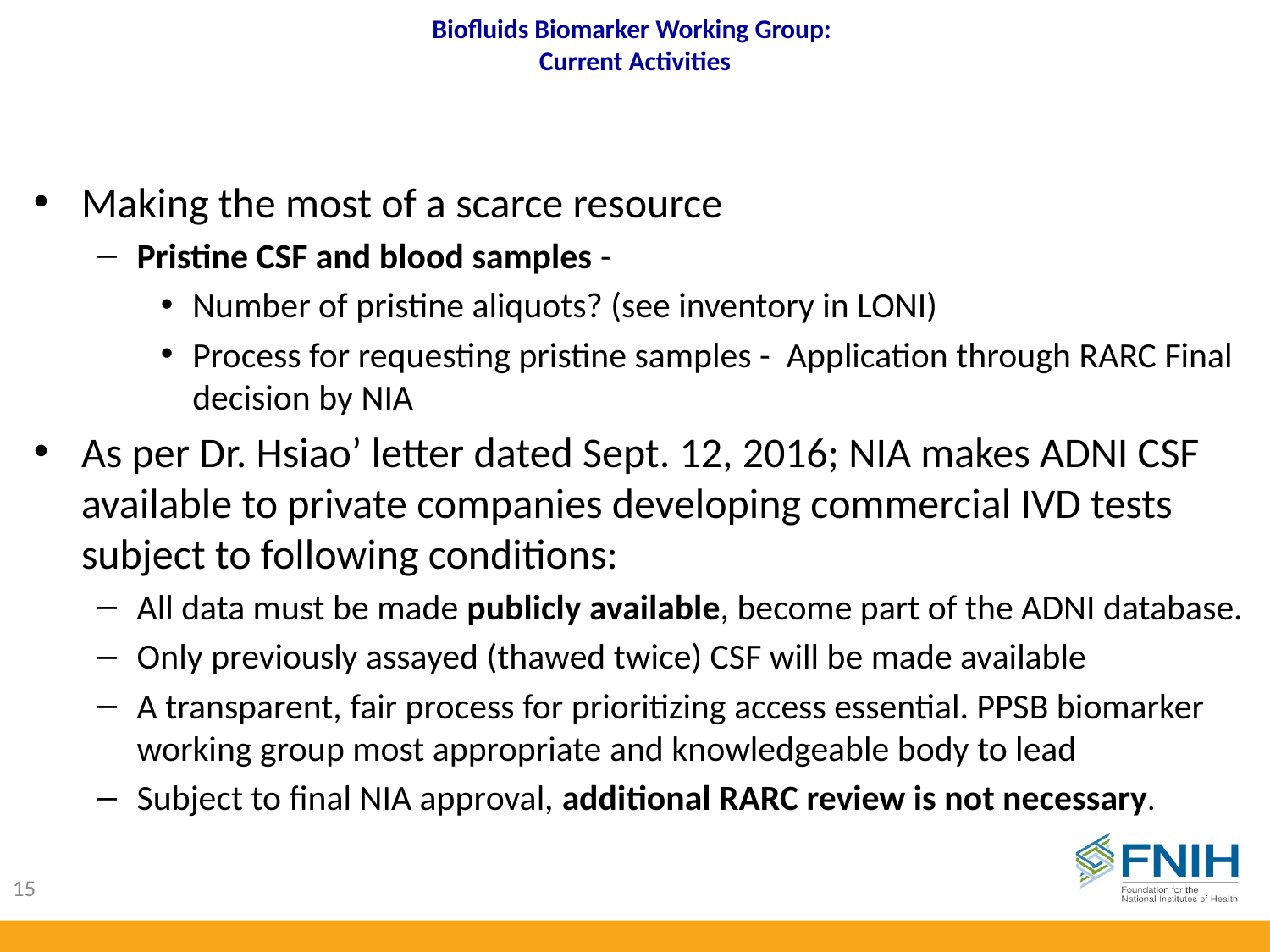

# Biofluids Biomarker Working Group: Current Activities
Making the most of a scarce resource
Pristine CSF and blood samples -
Number of pristine aliquots? (see inventory in LONI)
Process for requesting pristine samples -  Application through RARC Final decision by NIA
As per Dr. Hsiao’ letter dated Sept. 12, 2016; NIA makes ADNI CSF available to private companies developing commercial IVD tests subject to following conditions:
All data must be made publicly available, become part of the ADNI database.
Only previously assayed (thawed twice) CSF will be made available
A transparent, fair process for prioritizing access essential. PPSB biomarker working group most appropriate and knowledgeable body to lead
Subject to final NIA approval, additional RARC review is not necessary.

15